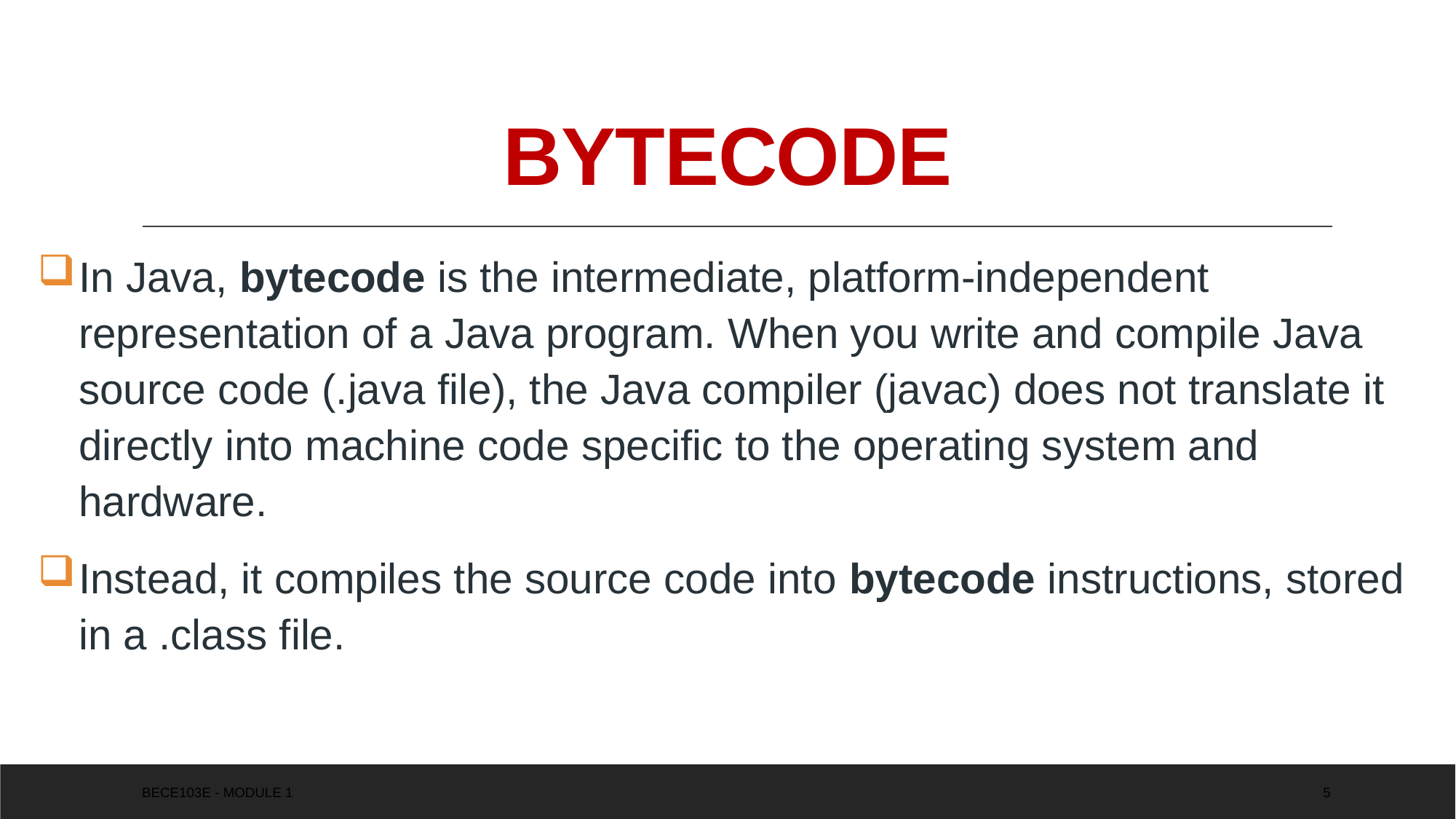

# BYTECODE
In Java, bytecode is the intermediate, platform-independent representation of a Java program. When you write and compile Java source code (.java file), the Java compiler (javac) does not translate it directly into machine code specific to the operating system and hardware.
Instead, it compiles the source code into bytecode instructions, stored in a .class file.
BECE103E - Module 1
5